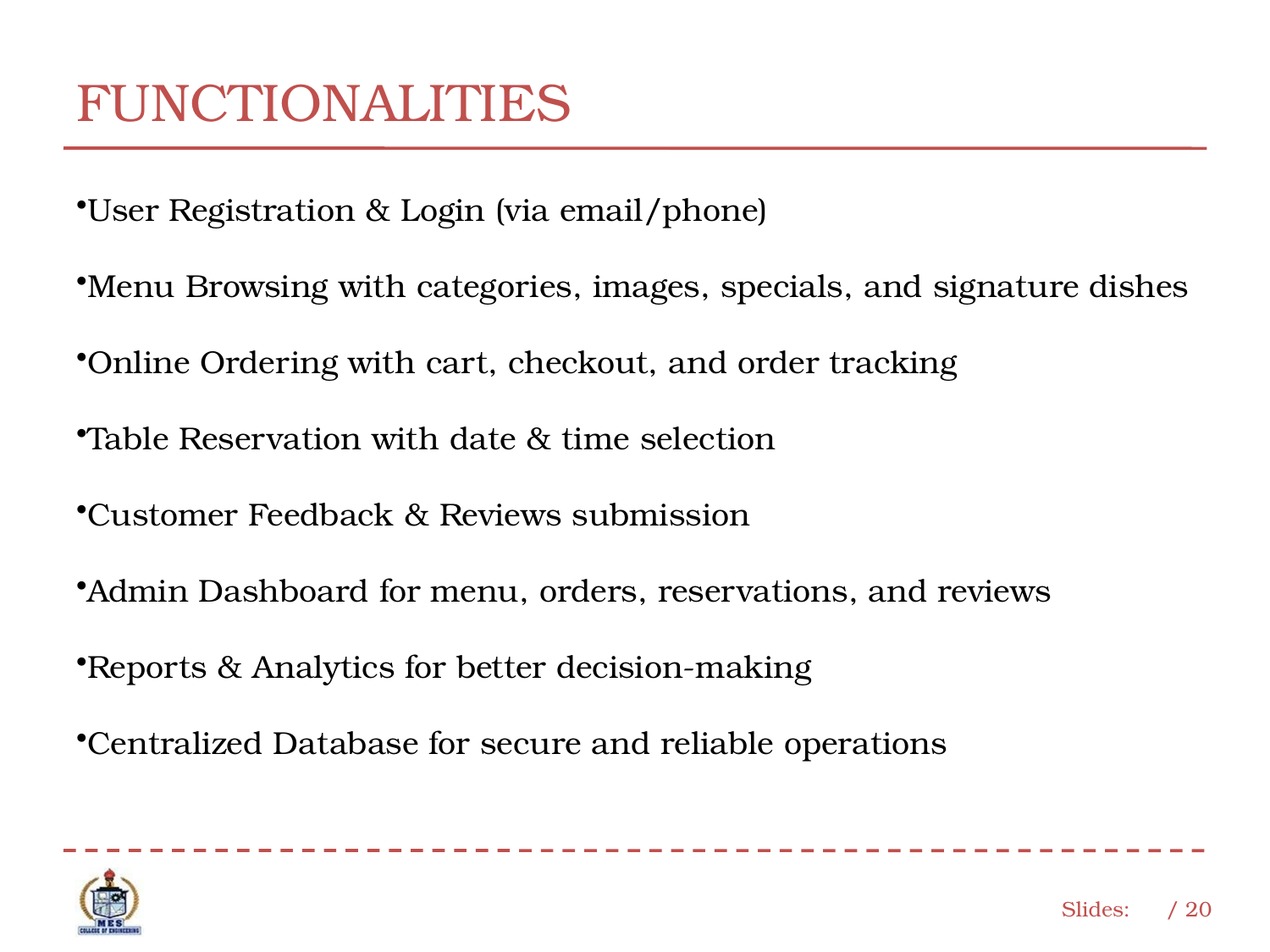

# FUNCTIONALITIES
User Registration & Login (via email/phone)

Menu Browsing with categories, images, specials, and signature dishes

Online Ordering with cart, checkout, and order tracking

Table Reservation with date & time selection

Customer Feedback & Reviews submission

Admin Dashboard for menu, orders, reservations, and reviews

Reports & Analytics for better decision-making

Centralized Database for secure and reliable operations